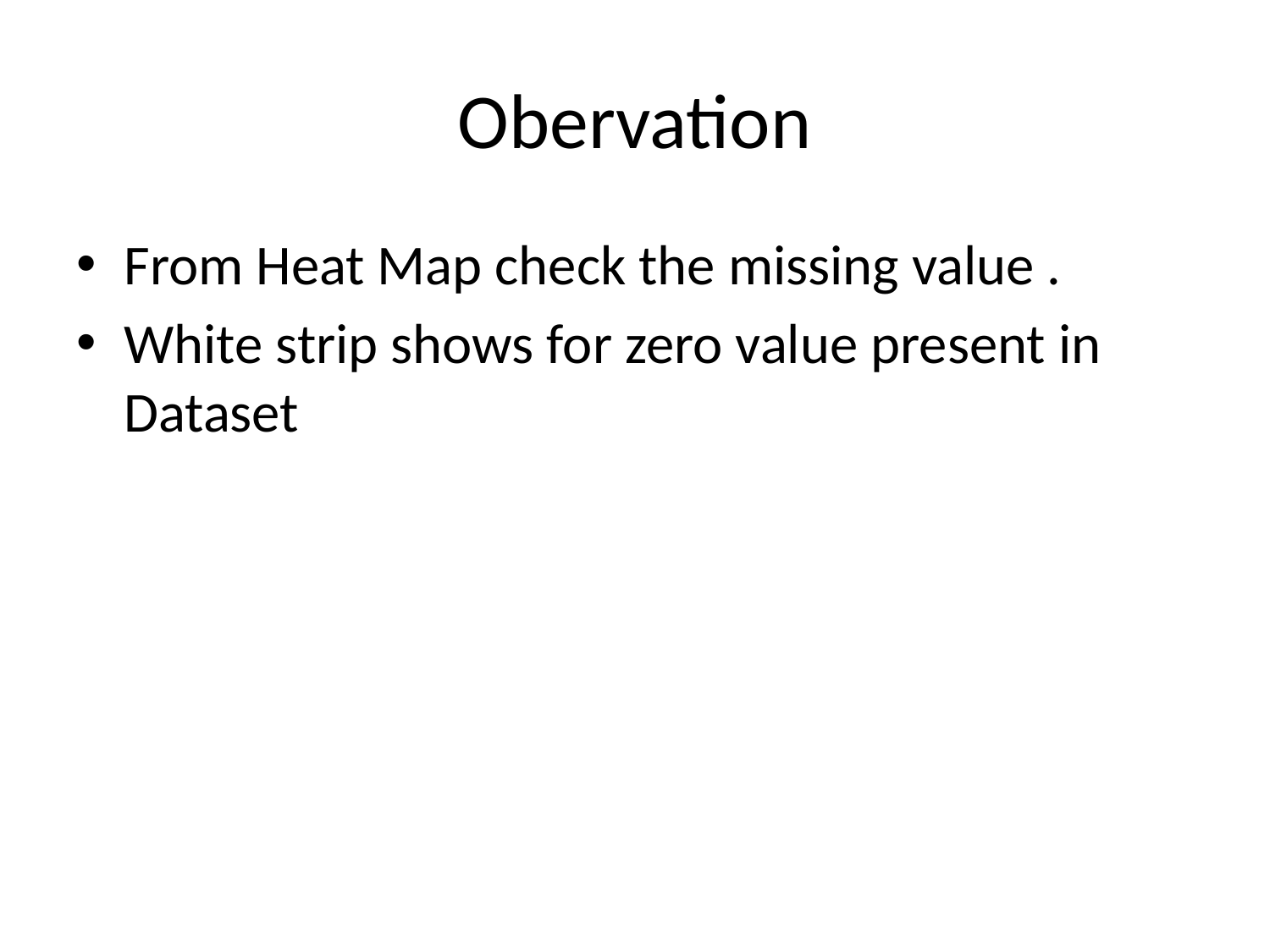

# Obervation
From Heat Map check the missing value .
White strip shows for zero value present in Dataset